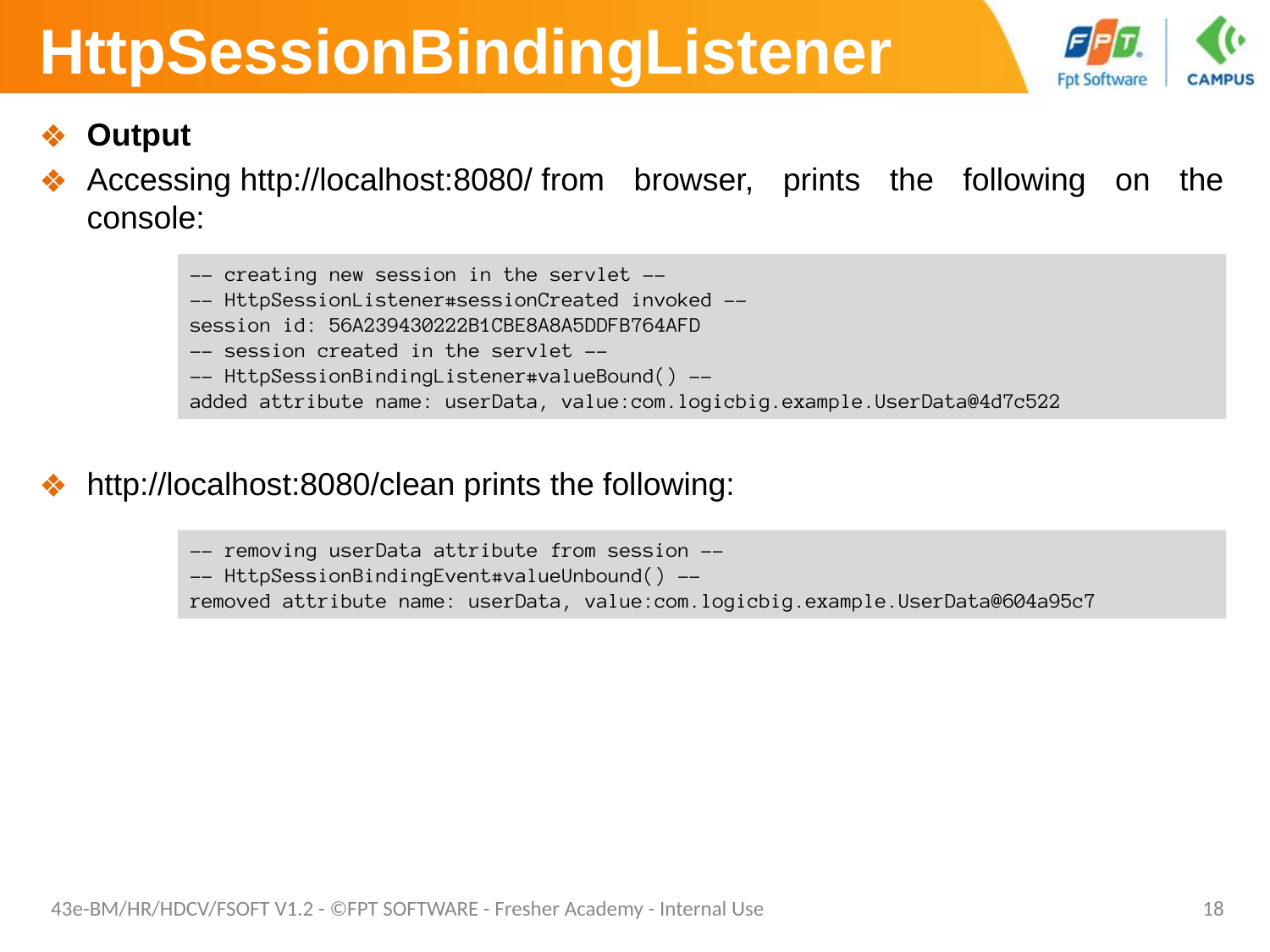

# HttpSessionBindingListener
Output
Accessing http://localhost:8080/ from browser, prints the following on the console:

http://localhost:8080/clean prints the following:

-- creating new session in the servlet --
-- HttpSessionListener#sessionCreated invoked --
session id: 56A239430222B1CBE8A8A5DDFB764AFD
-- session created in the servlet --
-- HttpSessionBindingListener#valueBound() --
added attribute name: userData, value:com.logicbig.example.UserData@4d7c522
-- removing userData attribute from session --
-- HttpSessionBindingEvent#valueUnbound() --
removed attribute name: userData, value:com.logicbig.example.UserData@604a95c7
43e-BM/HR/HDCV/FSOFT V1.2 - ©FPT SOFTWARE - Fresher Academy - Internal Use
18